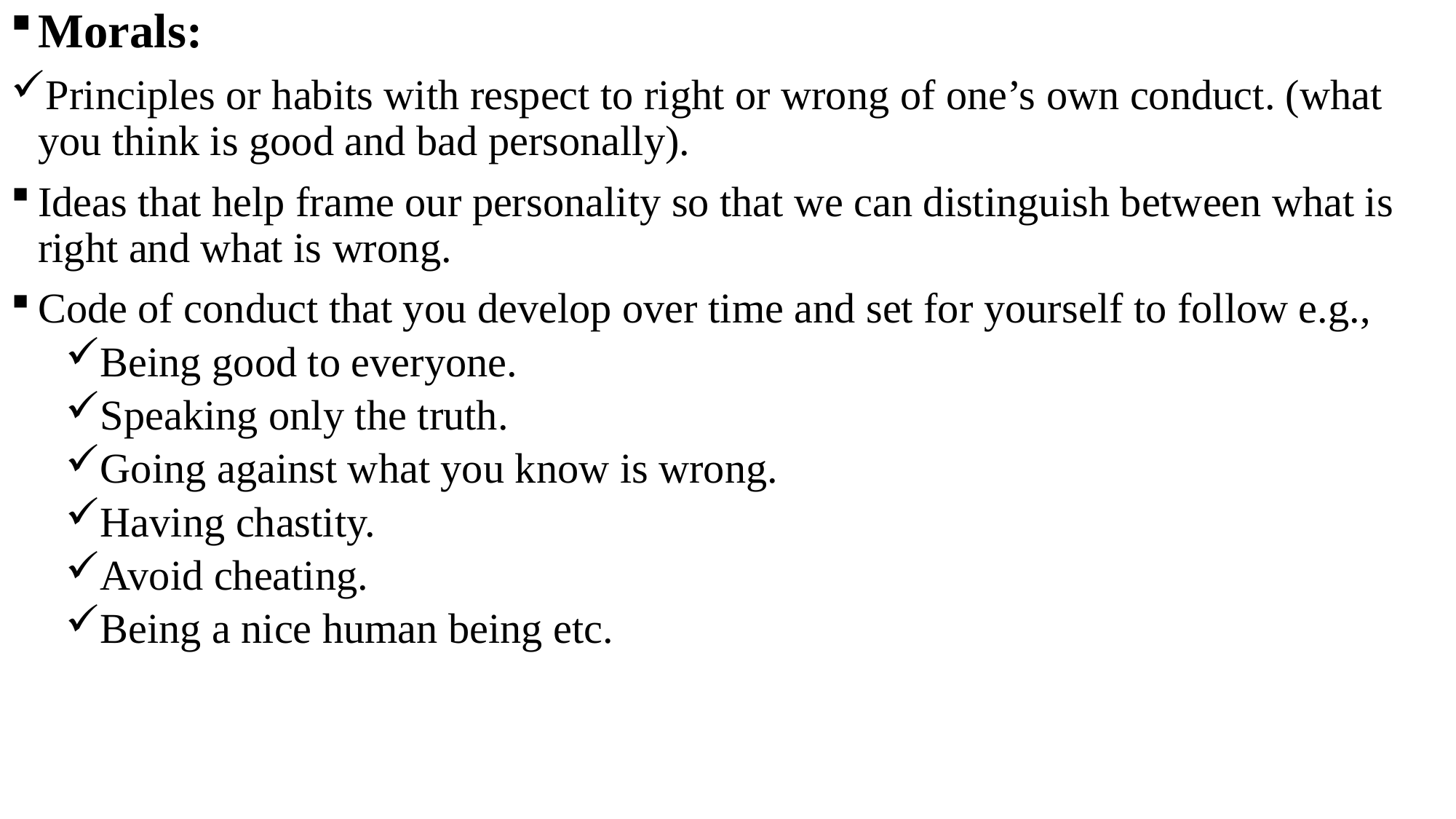

# Morals:
Principles or habits with respect to right or wrong of one’s own conduct. (what you think is good and bad personally).
Ideas that help frame our personality so that we can distinguish between what is right and what is wrong.
Code of conduct that you develop over time and set for yourself to follow e.g.,
Being good to everyone.
Speaking only the truth.
Going against what you know is wrong.
Having chastity.
Avoid cheating.
Being a nice human being etc.